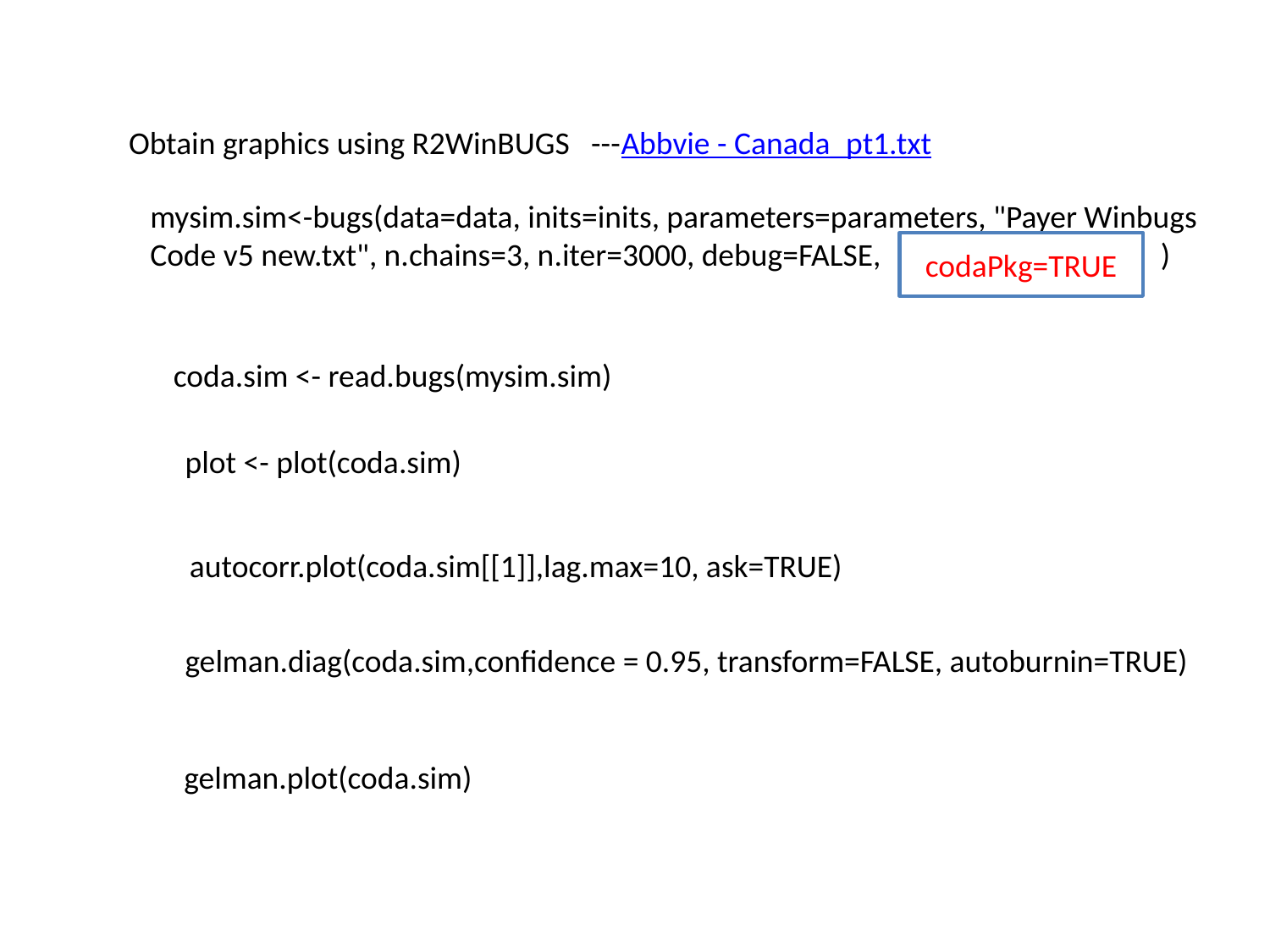

Obtain graphics using R2WinBUGS   ---Abbvie - Canada_pt1.txt
mysim.sim<-bugs(data=data, inits=inits, parameters=parameters, "Payer Winbugs Code v5 new.txt", n.chains=3, n.iter=3000, debug=FALSE,                                       )
codaPkg=TRUE
coda.sim <- read.bugs(mysim.sim)
plot <- plot(coda.sim)
autocorr.plot(coda.sim[[1]],lag.max=10, ask=TRUE)
gelman.diag(coda.sim,confidence = 0.95, transform=FALSE, autoburnin=TRUE)
gelman.plot(coda.sim)